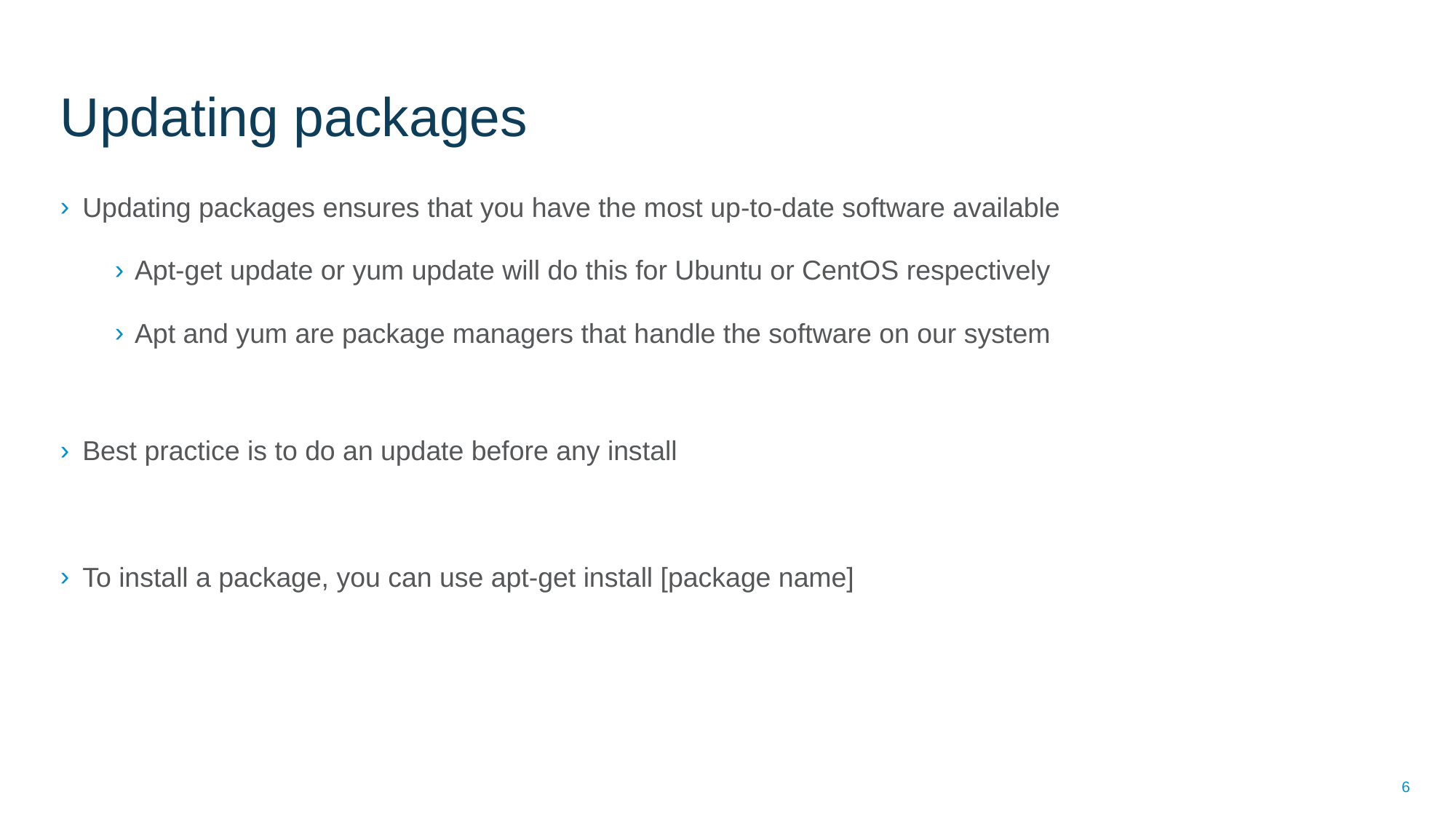

# Updating packages
Updating packages ensures that you have the most up-to-date software available
Apt-get update or yum update will do this for Ubuntu or CentOS respectively
Apt and yum are package managers that handle the software on our system

Best practice is to do an update before any install

To install a package, you can use apt-get install [package name]